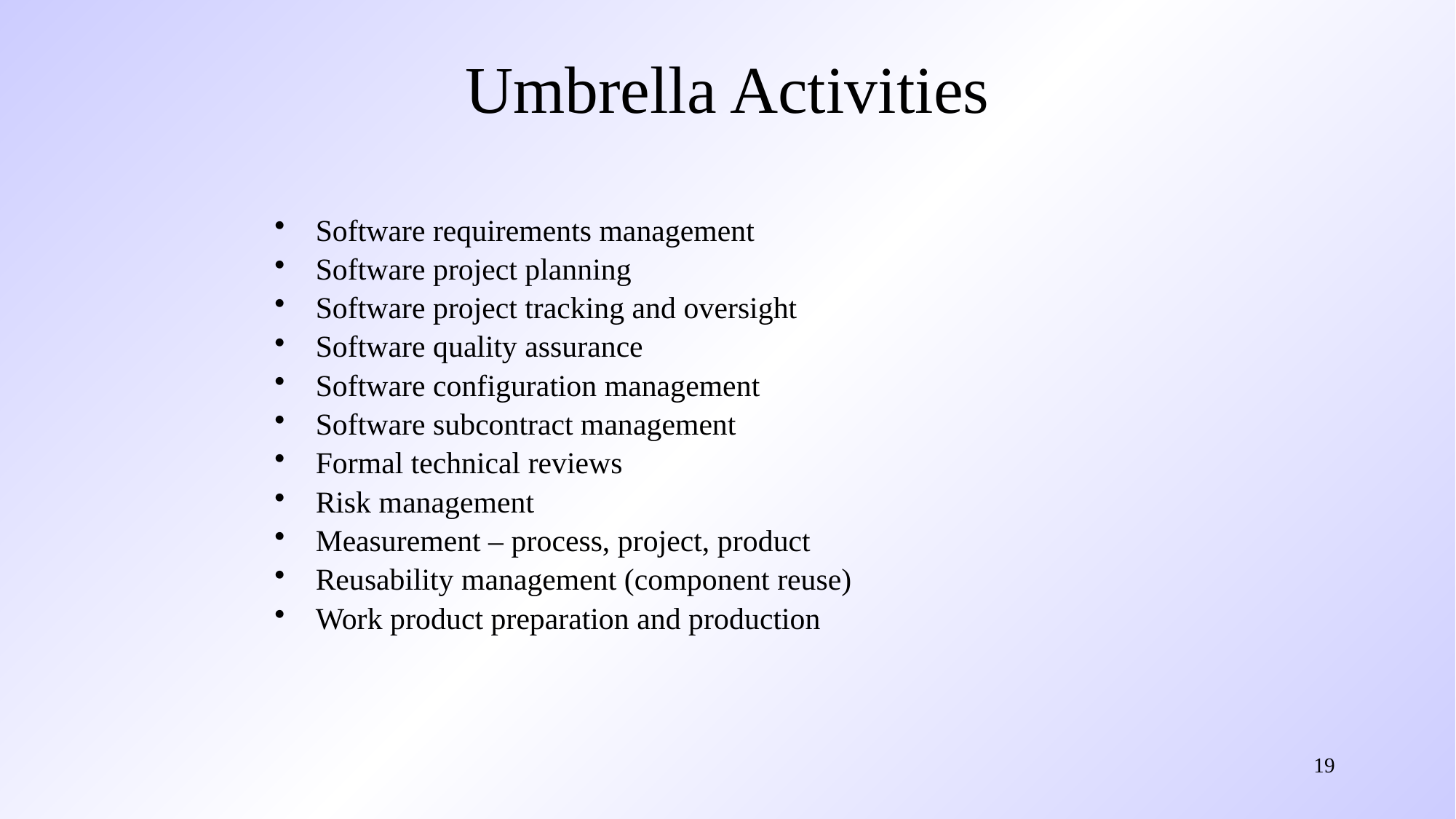

# Umbrella Activities
Software requirements management
Software project planning
Software project tracking and oversight
Software quality assurance
Software configuration management
Software subcontract management
Formal technical reviews
Risk management
Measurement – process, project, product
Reusability management (component reuse)
Work product preparation and production
19